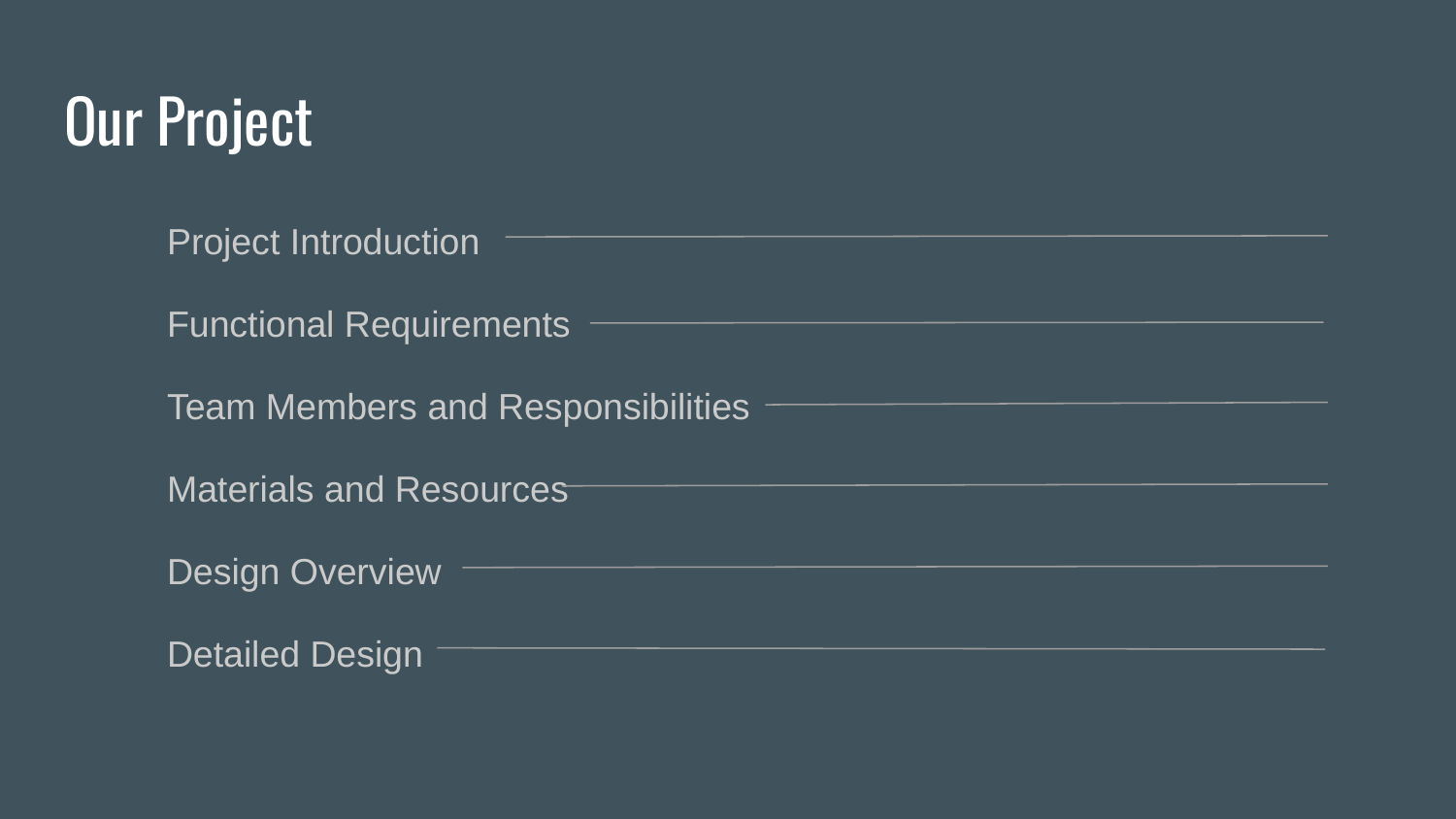

# Our Project
Project Introduction
Functional Requirements
Team Members and Responsibilities
Materials and Resources
Design Overview
Detailed Design